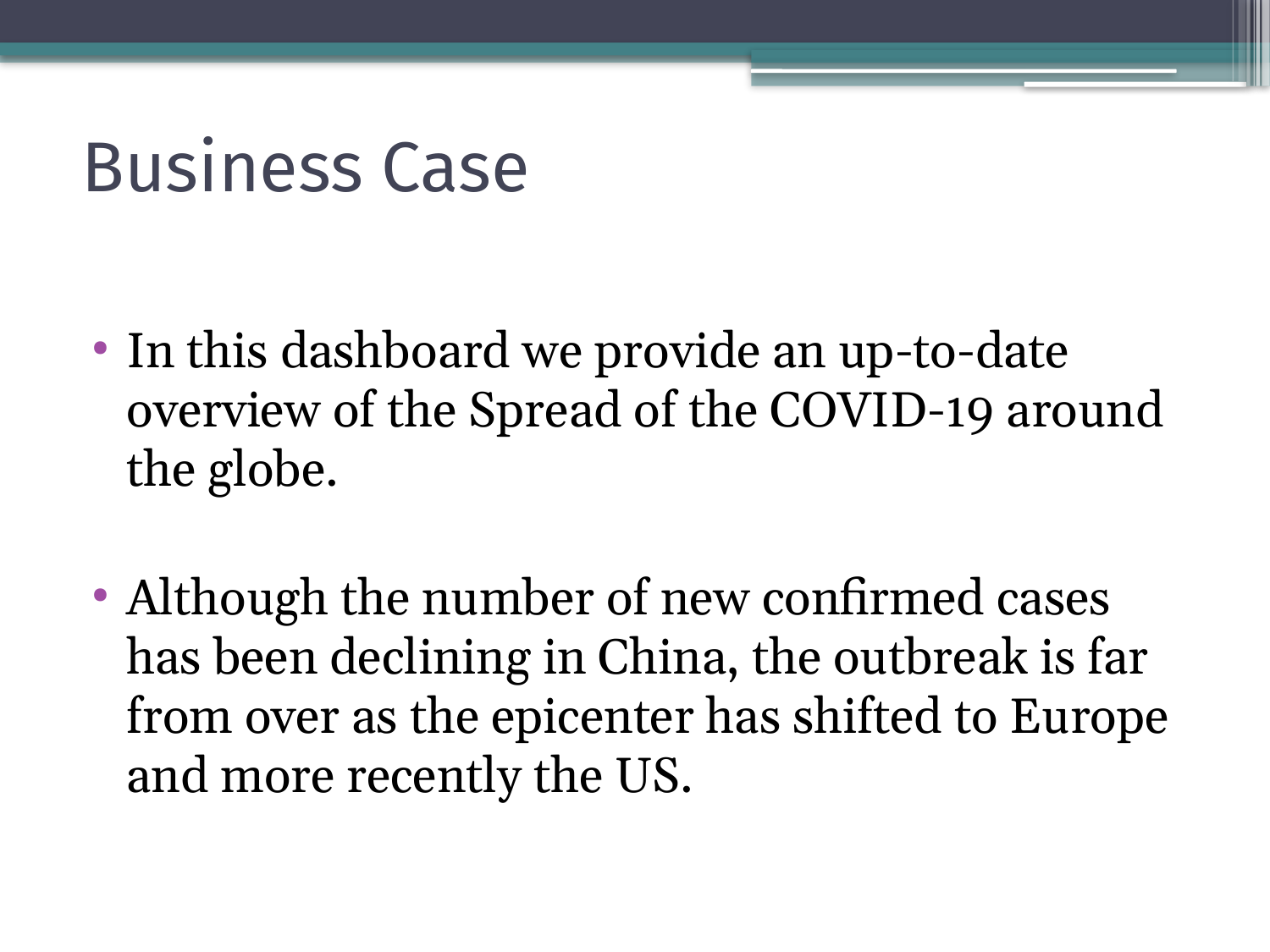

# Business Case
In this dashboard we provide an up-to-date overview of the Spread of the COVID-19 around the globe.

Although the number of new confirmed cases has been declining in China, the outbreak is far from over as the epicenter has shifted to Europe and more recently the US.